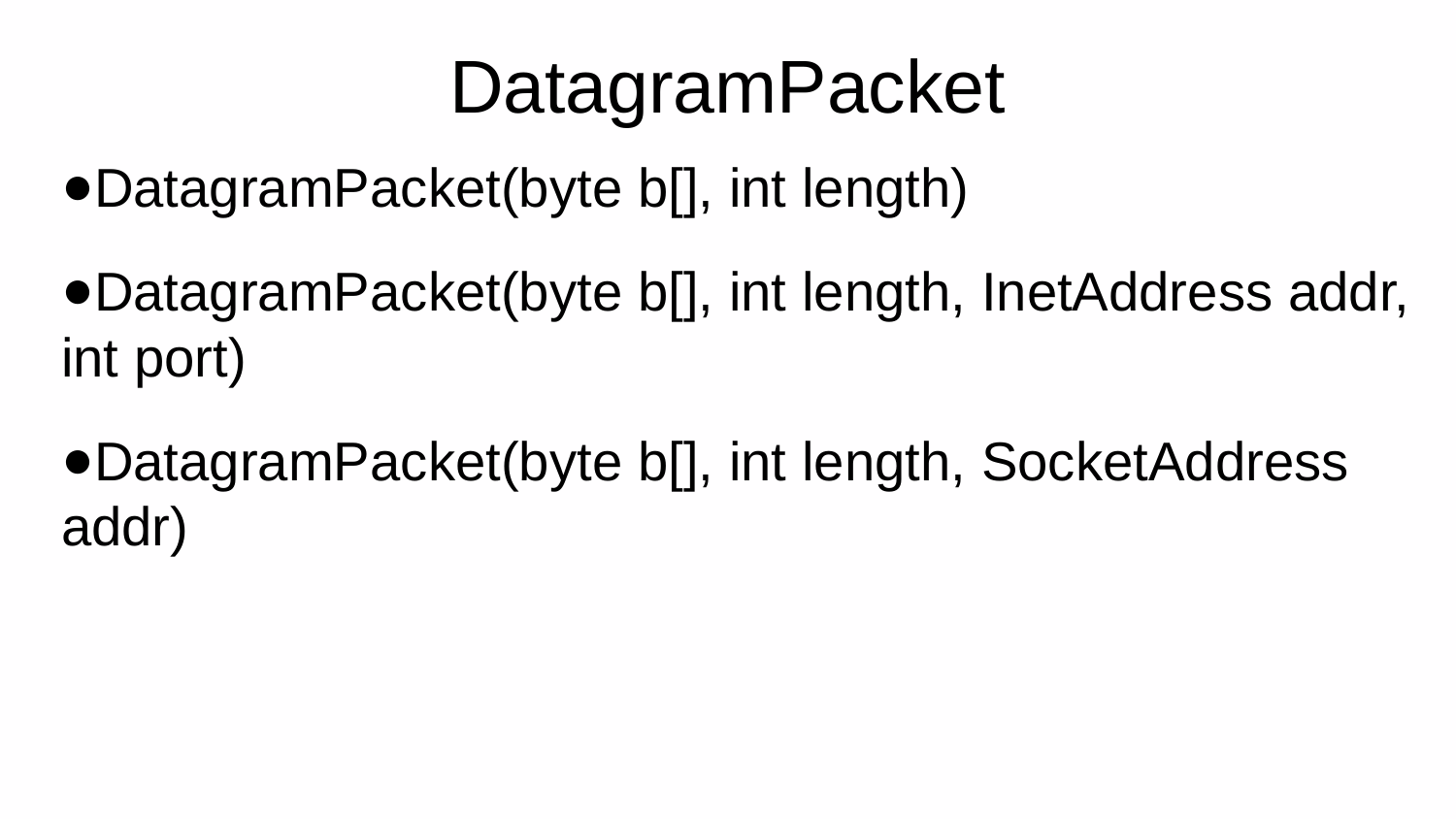

DatagramPacket
DatagramPacket(byte b[], int length)
DatagramPacket(byte b[], int length, InetAddress addr, int port)
DatagramPacket(byte b[], int length, SocketAddress addr)